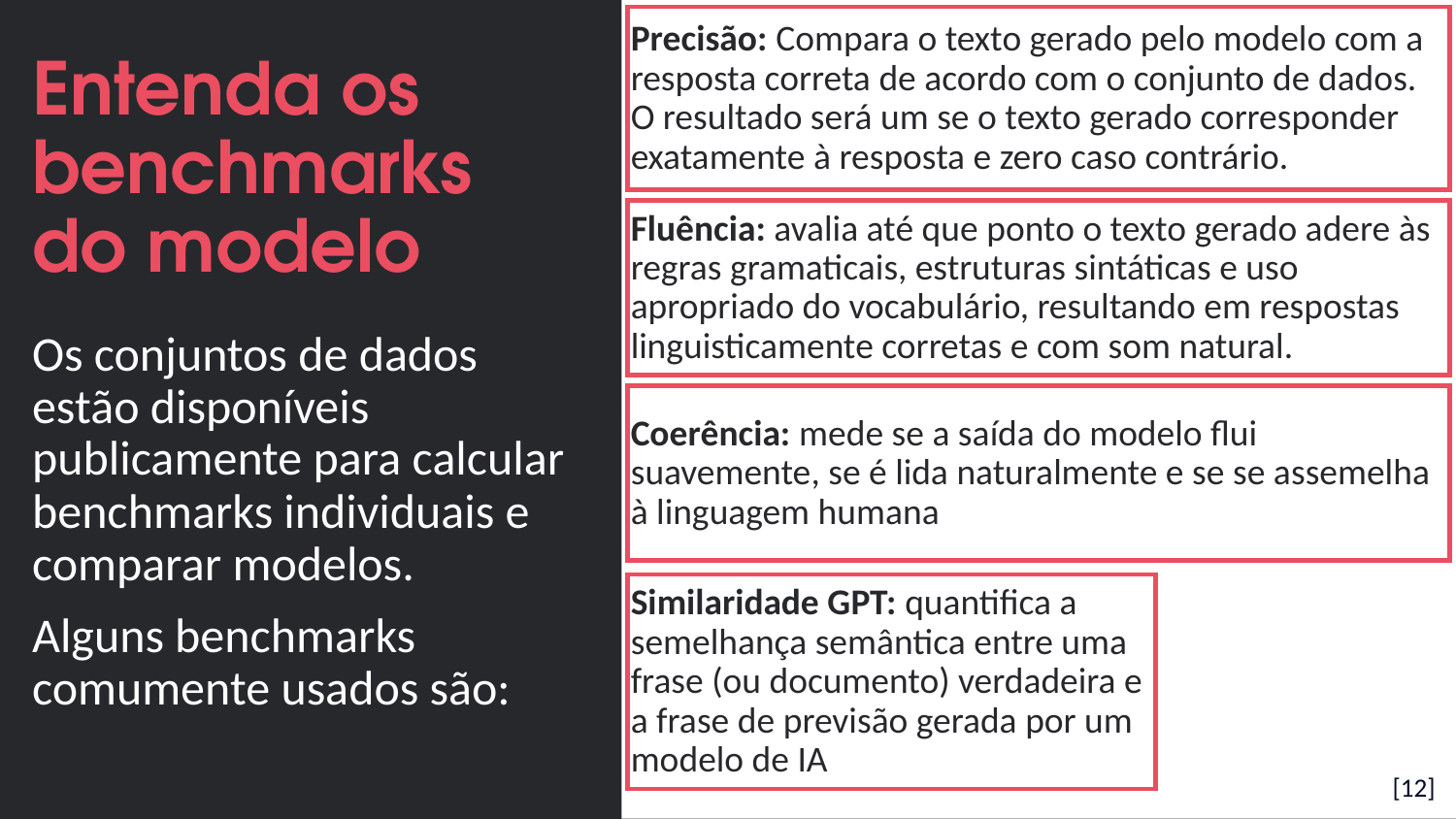

# Entenda os benchmarks do modelo
Precisão: Compara o texto gerado pelo modelo com a resposta correta de acordo com o conjunto de dados. O resultado será um se o texto gerado corresponder exatamente à resposta e zero caso contrário.
Fluência: avalia até que ponto o texto gerado adere às regras gramaticais, estruturas sintáticas e uso apropriado do vocabulário, resultando em respostas linguisticamente corretas e com som natural.
Os conjuntos de dados estão disponíveis publicamente para calcular benchmarks individuais e comparar modelos.
Alguns benchmarks comumente usados ​​são:
Coerência: mede se a saída do modelo flui suavemente, se é lida naturalmente e se se assemelha à linguagem humana
Similaridade GPT: quantifica a semelhança semântica entre uma frase (ou documento) verdadeira e a frase de previsão gerada por um modelo de IA
[12]